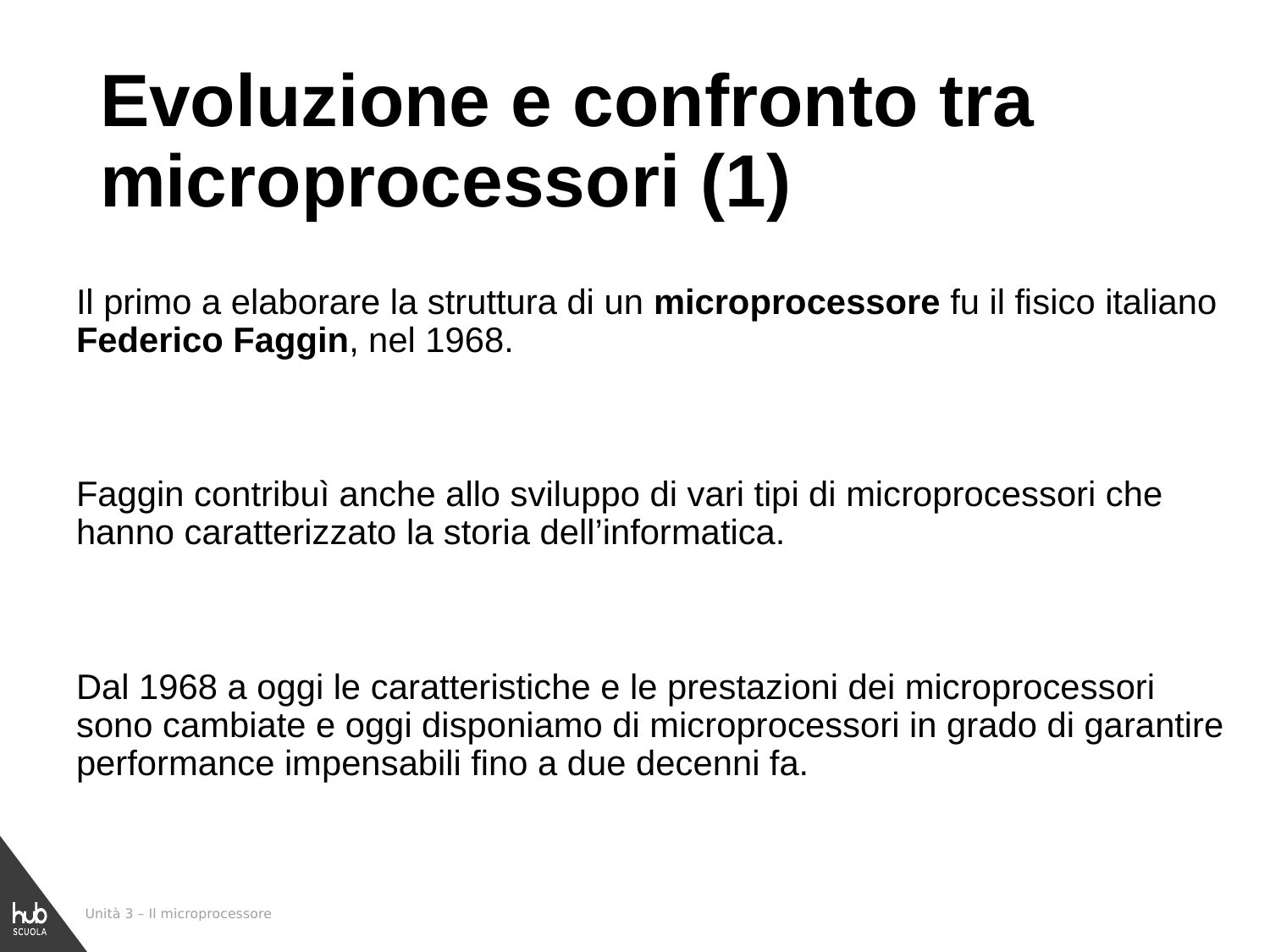

# Evoluzione e confronto tra microprocessori (1)

Il primo a elaborare la struttura di un microprocessore fu il fisico italiano Federico Faggin, nel 1968.

Faggin contribuì anche allo sviluppo di vari tipi di microprocessori che hanno caratterizzato la storia dell’informatica.

Dal 1968 a oggi le caratteristiche e le prestazioni dei microprocessori sono cambiate e oggi disponiamo di microprocessori in grado di garantire performance impensabili fino a due decenni fa.